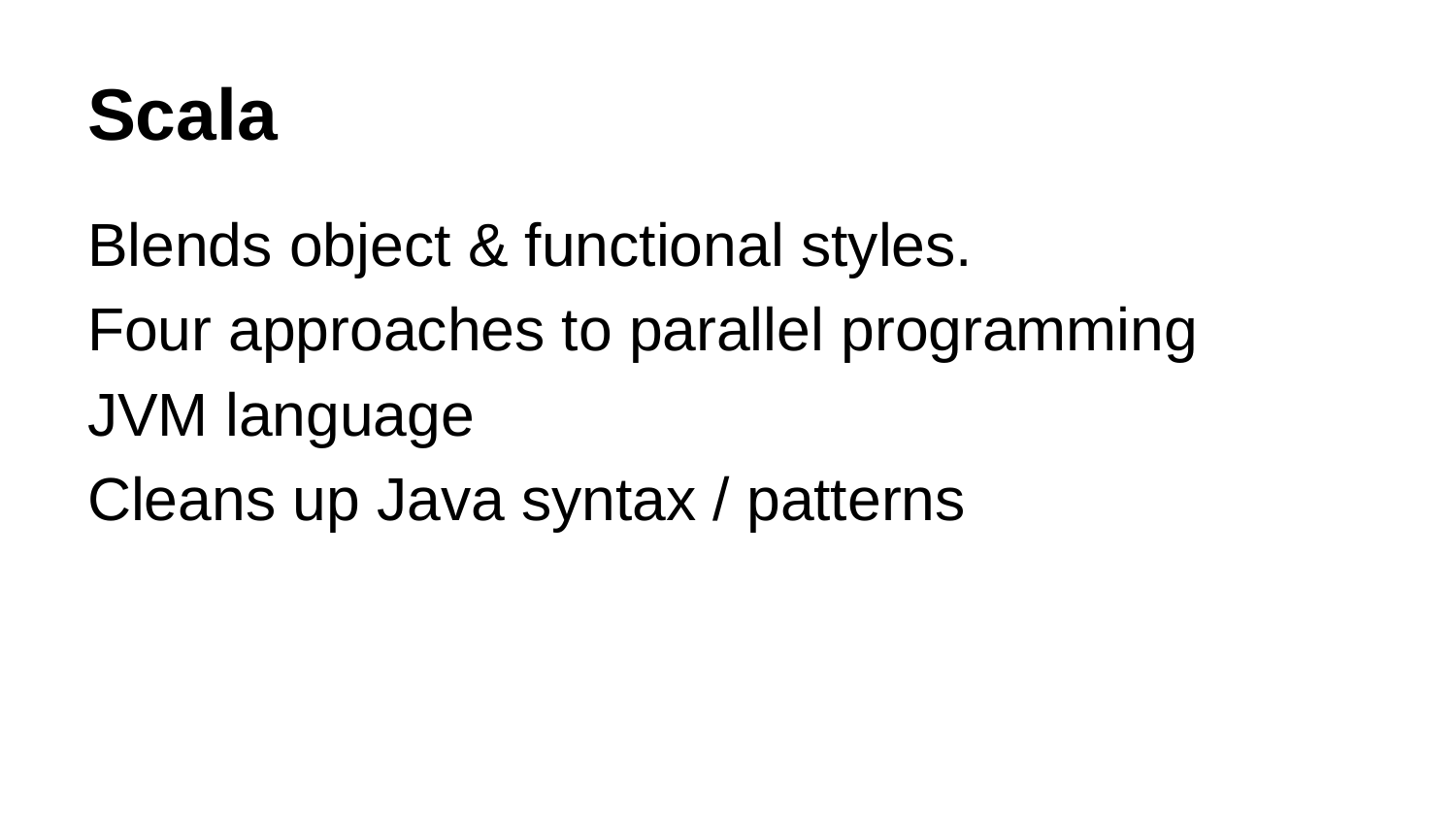

# Scala
Blends object & functional styles.
Four approaches to parallel programming
JVM language
Cleans up Java syntax / patterns